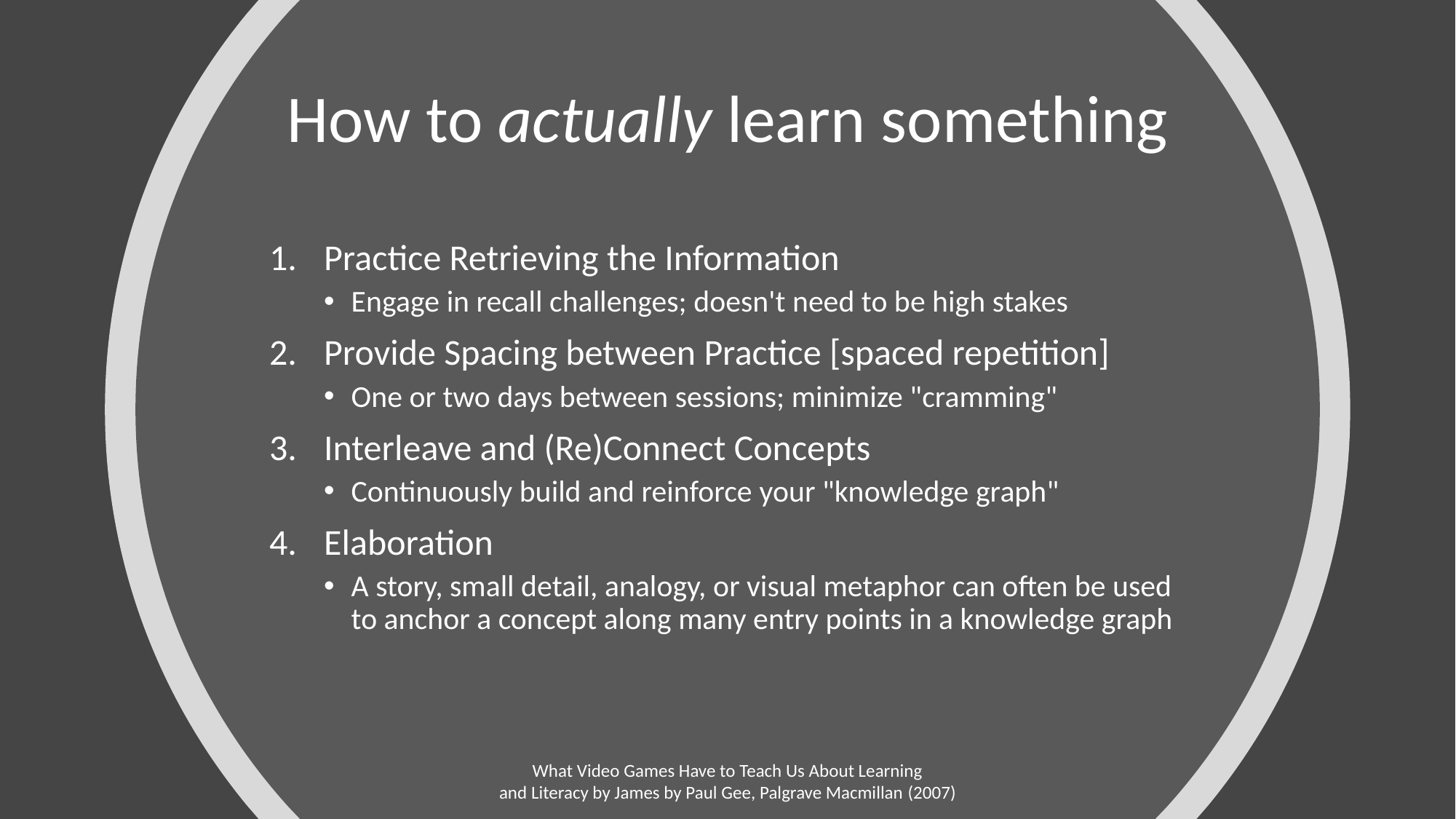

# How to actually learn something
Practice Retrieving the Information
Engage in recall challenges; doesn't need to be high stakes
Provide Spacing between Practice [spaced repetition]
One or two days between sessions; minimize "cramming"
Interleave and (Re)Connect Concepts
Continuously build and reinforce your "knowledge graph"
Elaboration
A story, small detail, analogy, or visual metaphor can often be used to anchor a concept along many entry points in a knowledge graph

What Video Games Have to Teach Us About Learning and Literacy by James by Paul Gee, Palgrave Macmillan (2007)